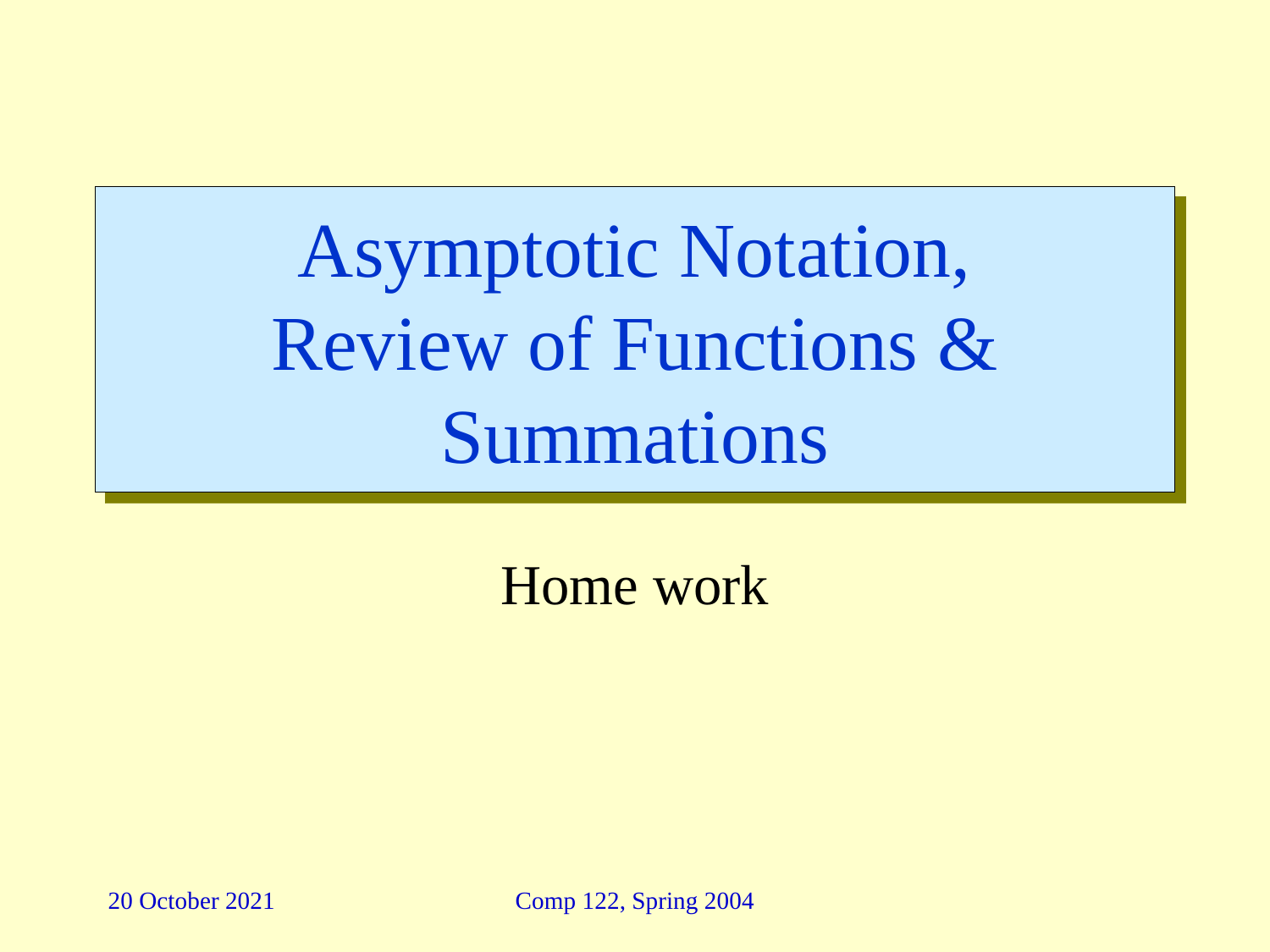

# Asymptotic Notation, Review of Functions & Summations
Home work

20 October 2021
Comp 122, Spring 2004